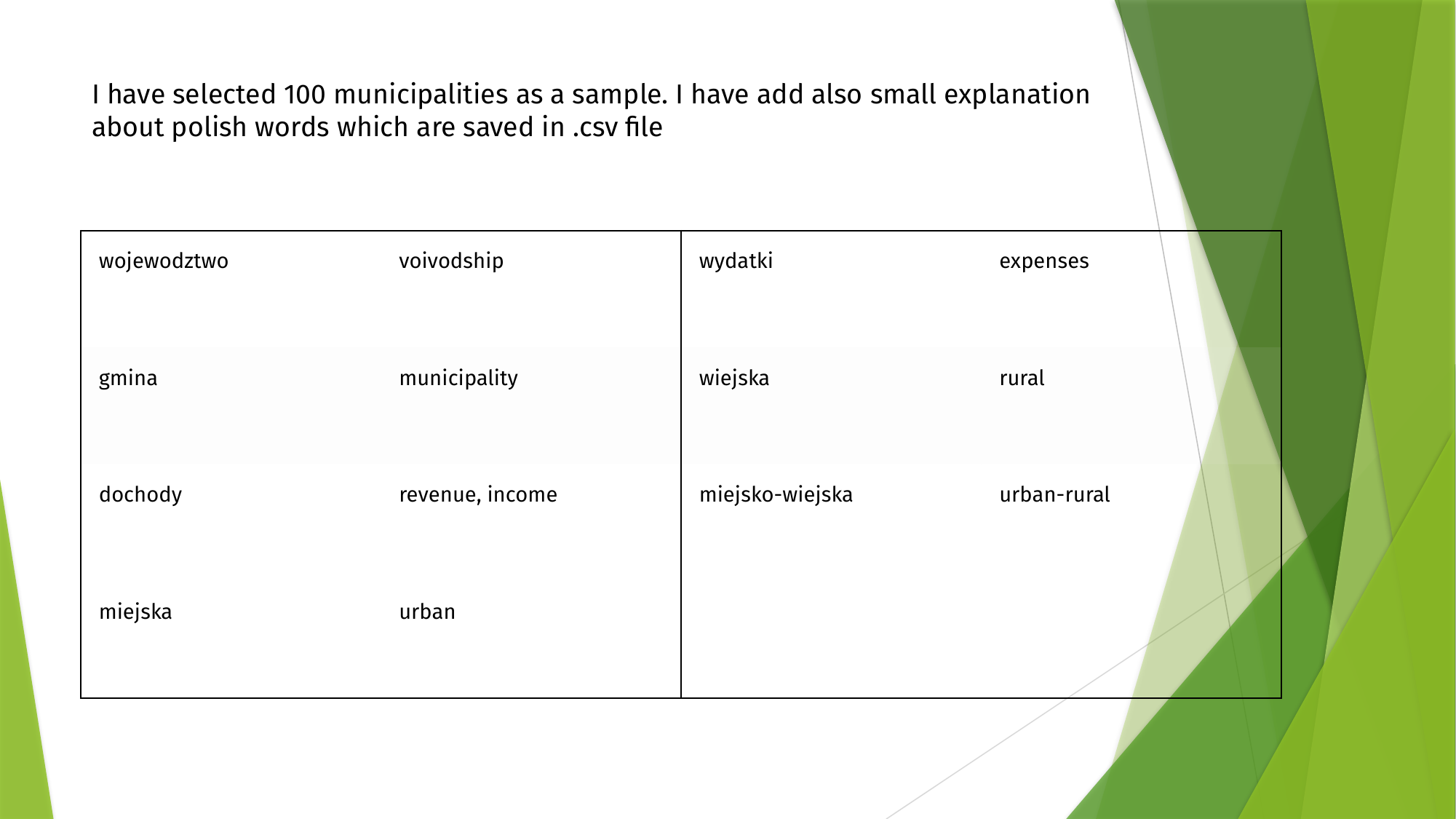

# I have selected 100 municipalities as a sample. I have add also small explanation about polish words which are saved in .csv file
| wojewodztwo | voivodship | wydatki | expenses |
| --- | --- | --- | --- |
| gmina | municipality | wiejska | rural |
| dochody | revenue, income | miejsko-wiejska | urban-rural |
| miejska | urban |  |  |